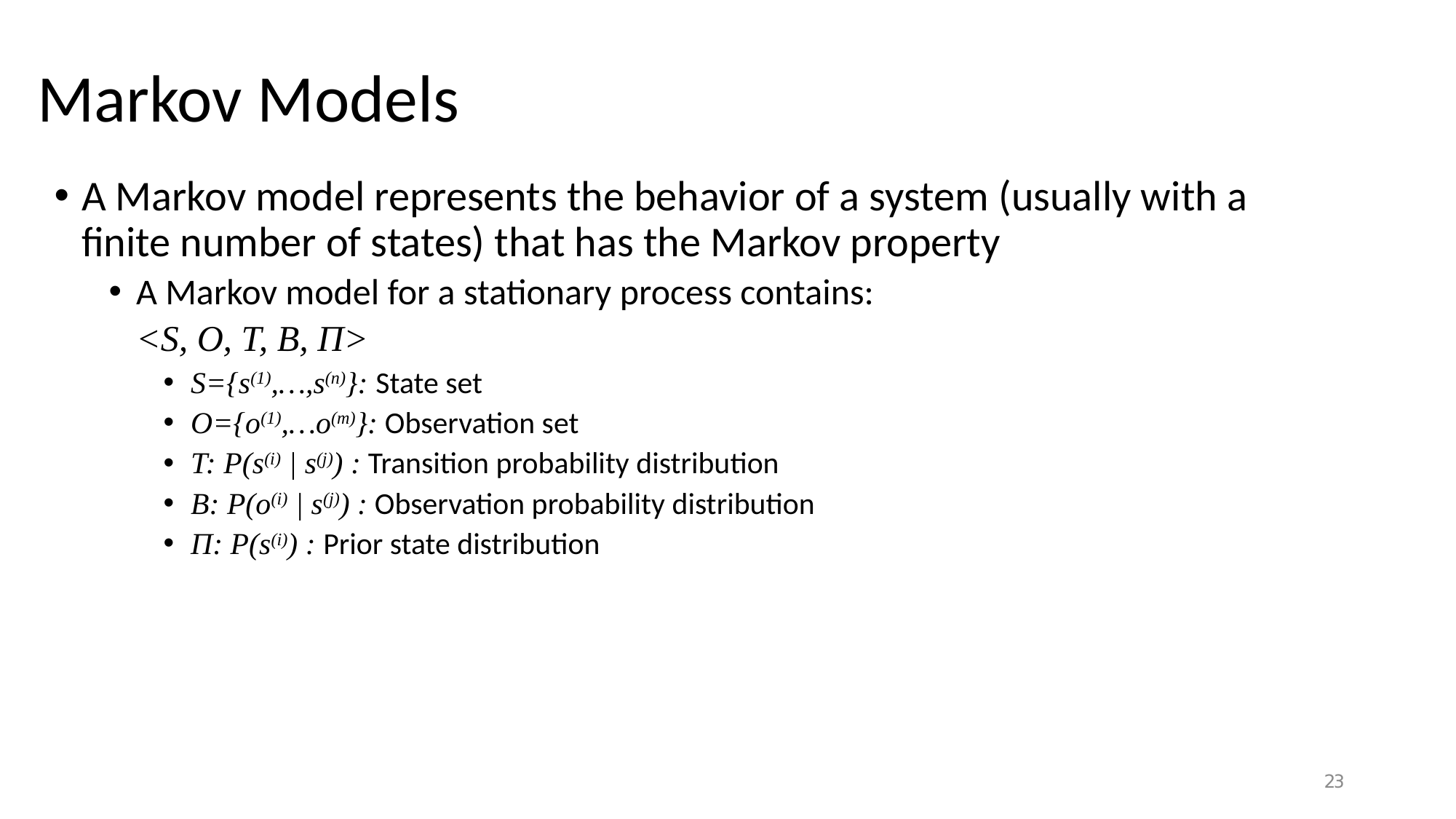

# Markov Models
A Markov model represents the behavior of a system (usually with a finite number of states) that has the Markov property
A Markov model for a stationary process contains:
	<S, O, T, B, Π>
S={s(1),…,s(n)}: State set
O={o(1),…o(m)}: Observation set
T: P(s(i) | s(j)) : Transition probability distribution
B: P(o(i) | s(j)) : Observation probability distribution
Π: P(s(i)) : Prior state distribution

23